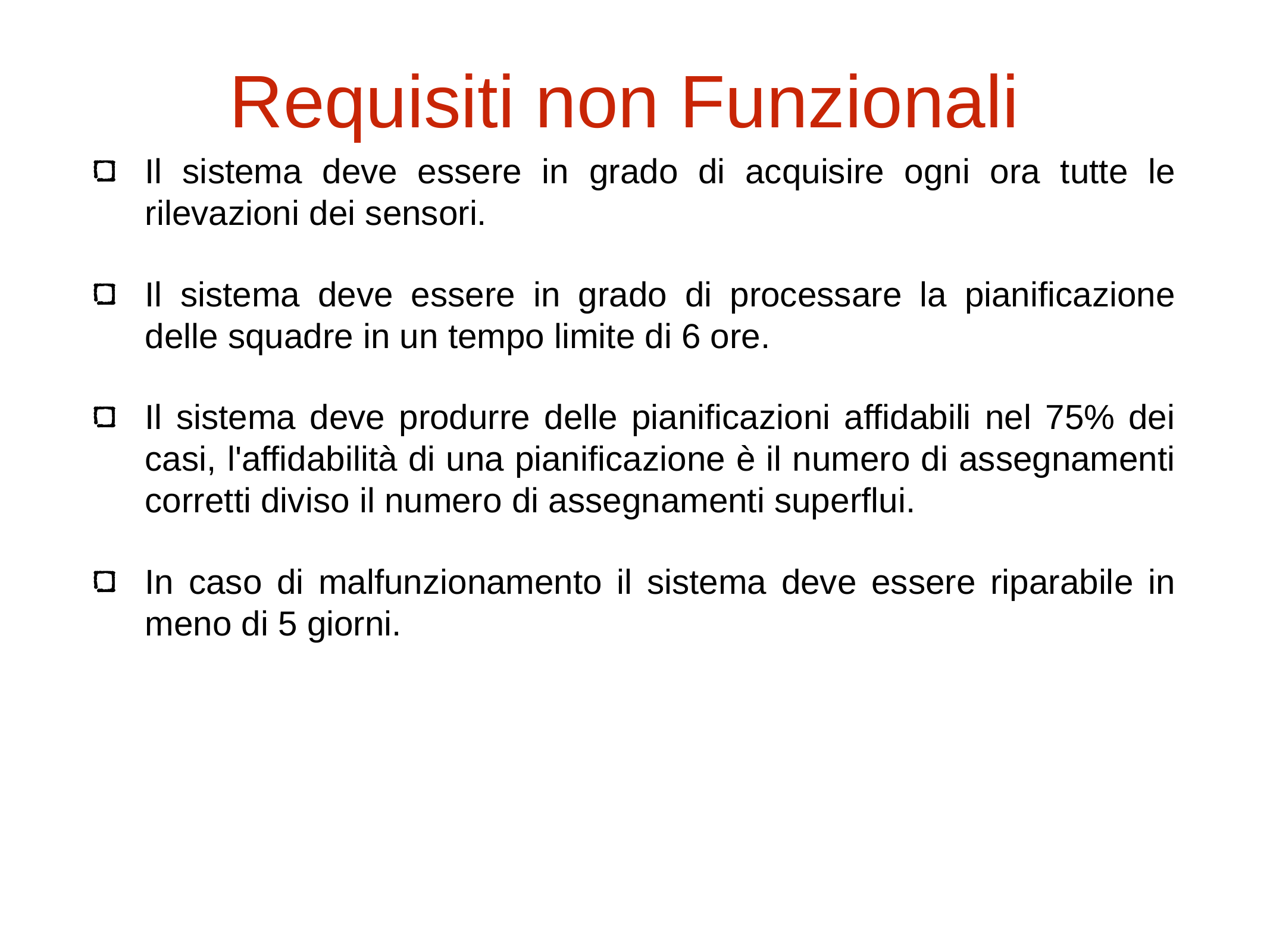

# Requisiti non Funzionali
Il sistema deve essere in grado di acquisire ogni ora tutte le rilevazioni dei sensori.
Il sistema deve essere in grado di processare la pianificazione delle squadre in un tempo limite di 6 ore.
Il sistema deve produrre delle pianificazioni affidabili nel 75% dei casi, l'affidabilità di una pianificazione è il numero di assegnamenti corretti diviso il numero di assegnamenti superflui.
In caso di malfunzionamento il sistema deve essere riparabile in meno di 5 giorni.